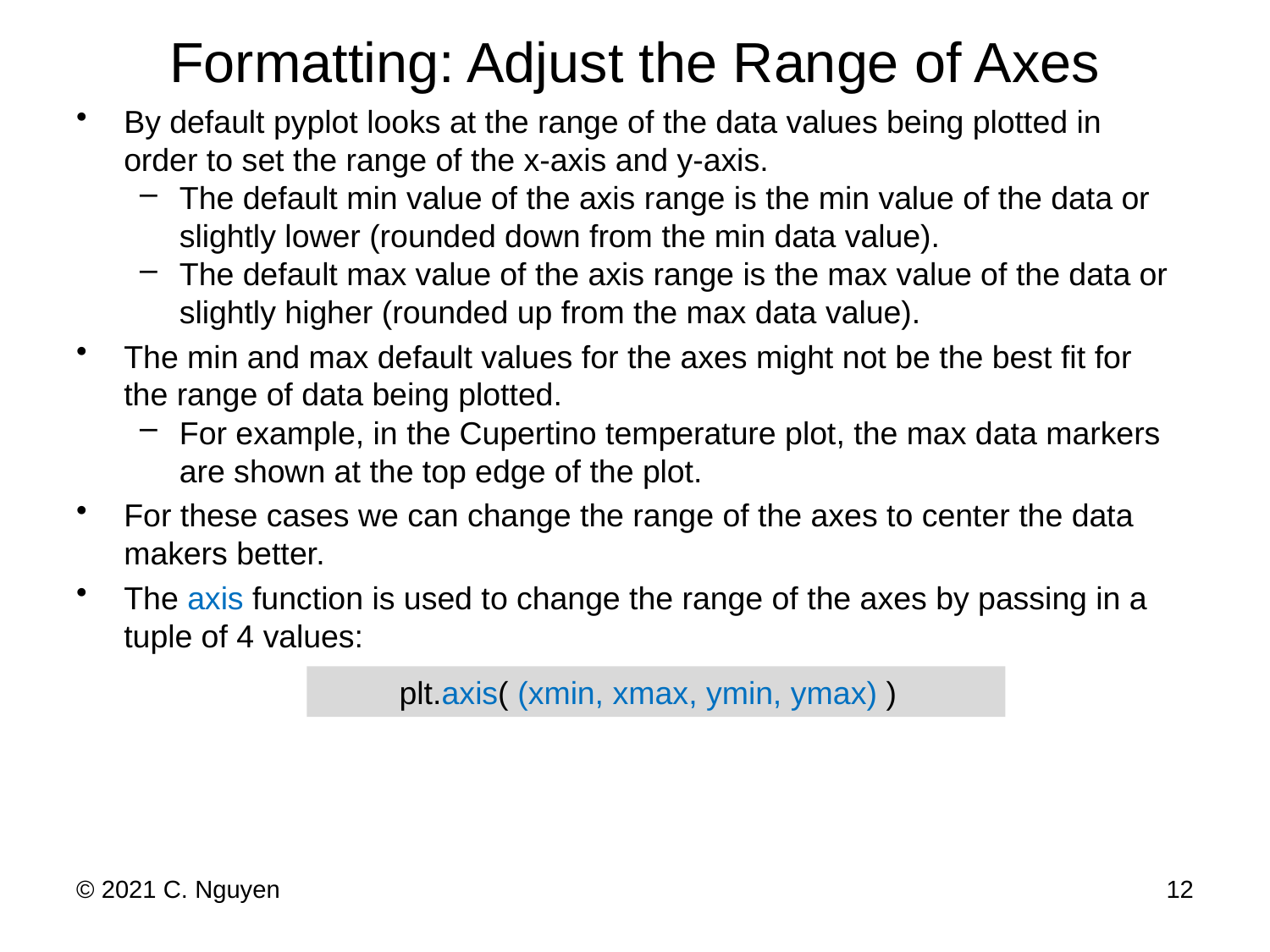

# Formatting: Adjust the Range of Axes
By default pyplot looks at the range of the data values being plotted in order to set the range of the x-axis and y-axis.
The default min value of the axis range is the min value of the data or slightly lower (rounded down from the min data value).
The default max value of the axis range is the max value of the data or slightly higher (rounded up from the max data value).
The min and max default values for the axes might not be the best fit for the range of data being plotted.
For example, in the Cupertino temperature plot, the max data markers are shown at the top edge of the plot.
For these cases we can change the range of the axes to center the data makers better.
The axis function is used to change the range of the axes by passing in a tuple of 4 values:

         plt.axis( (xmin, xmax, ymin, ymax) )
© 2021 C. Nguyen
12